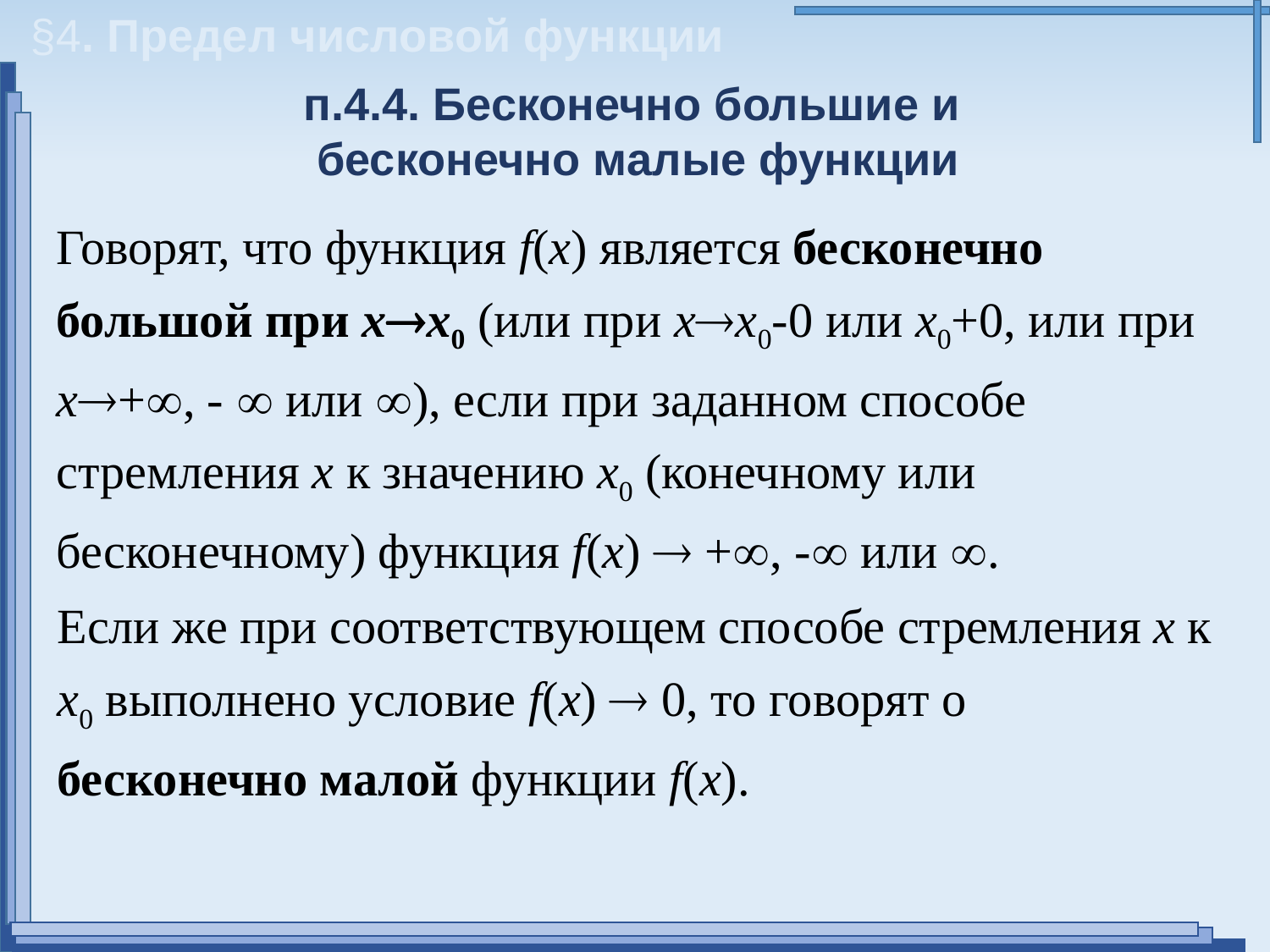

§4. Предел числовой функции

п.4.4. Бесконечно большие и
бесконечно малые функции

Говорят, что функция f(x) является бесконечно большой при х→х0 (или при х→х0-0 или х0+0, или при х→+∞, - ∞ или ∞), если при заданном способе стремления х к значению х0 (конечному или бесконечному) функция f(x) → +∞, -∞ или ∞.
Если же при соответствующем способе стремления х к х0 выполнено условие f(x) → 0, то говорят о бесконечно малой функции f(x).